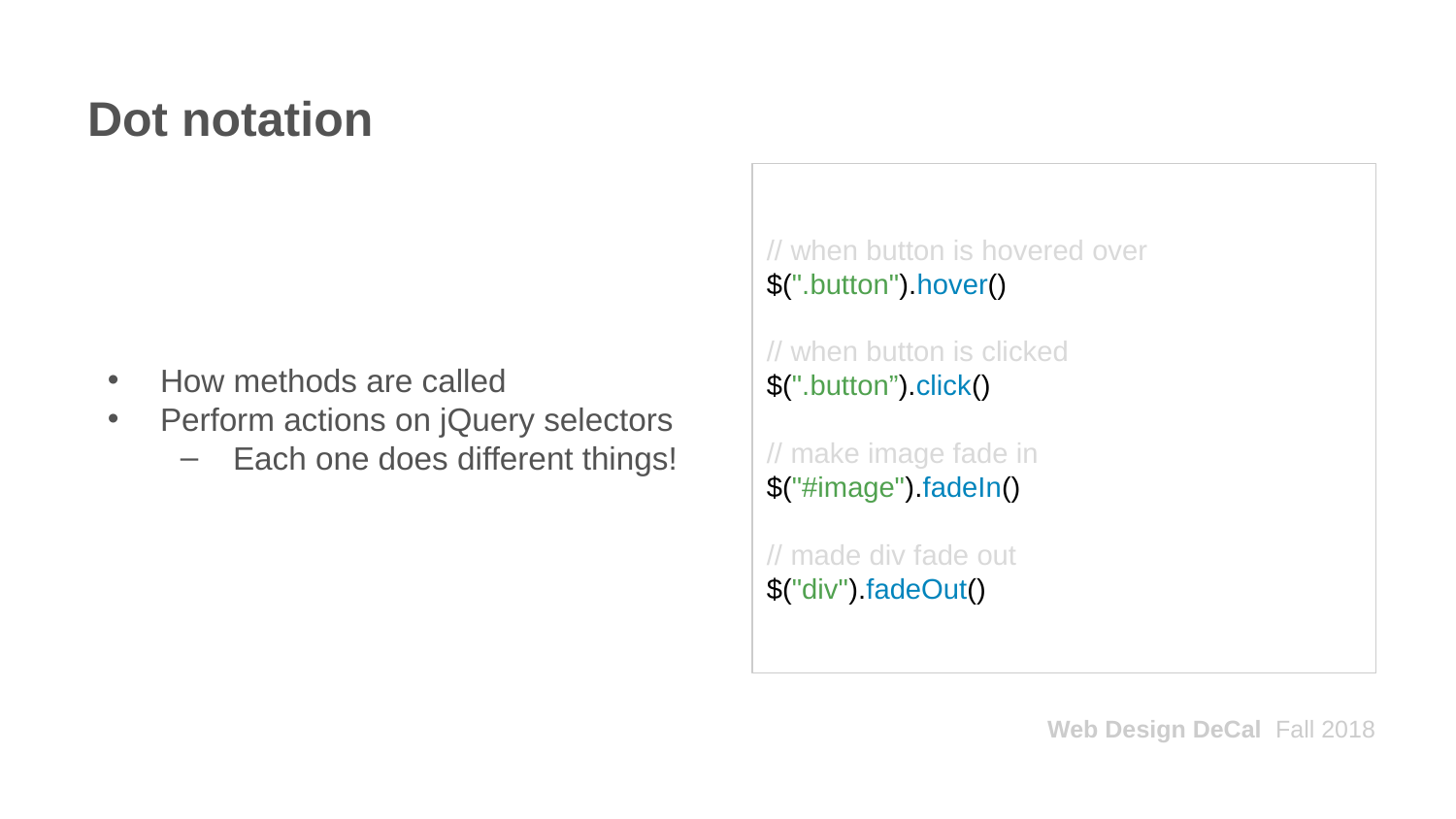

# Dot notation
How methods are called
Perform actions on jQuery selectors
Each one does different things!
// when button is hovered over
$(".button").hover()

// when button is clicked
$(".button”).click()

// make image fade in
$("#image").fadeIn()

// made div fade out
$("div").fadeOut()